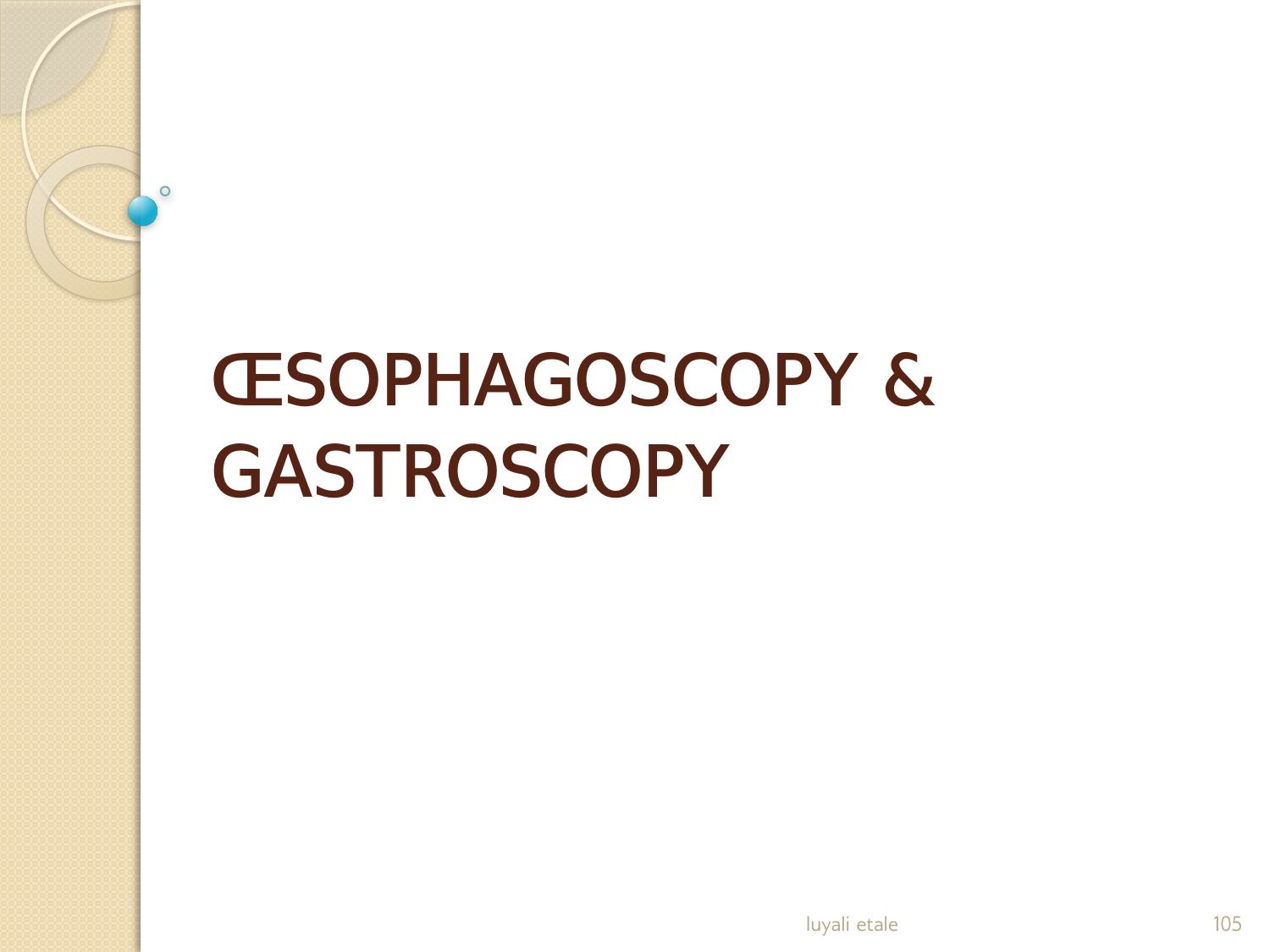

# OESOPHAGOSCOPY & GASTROSCOPY
luyali etale
105